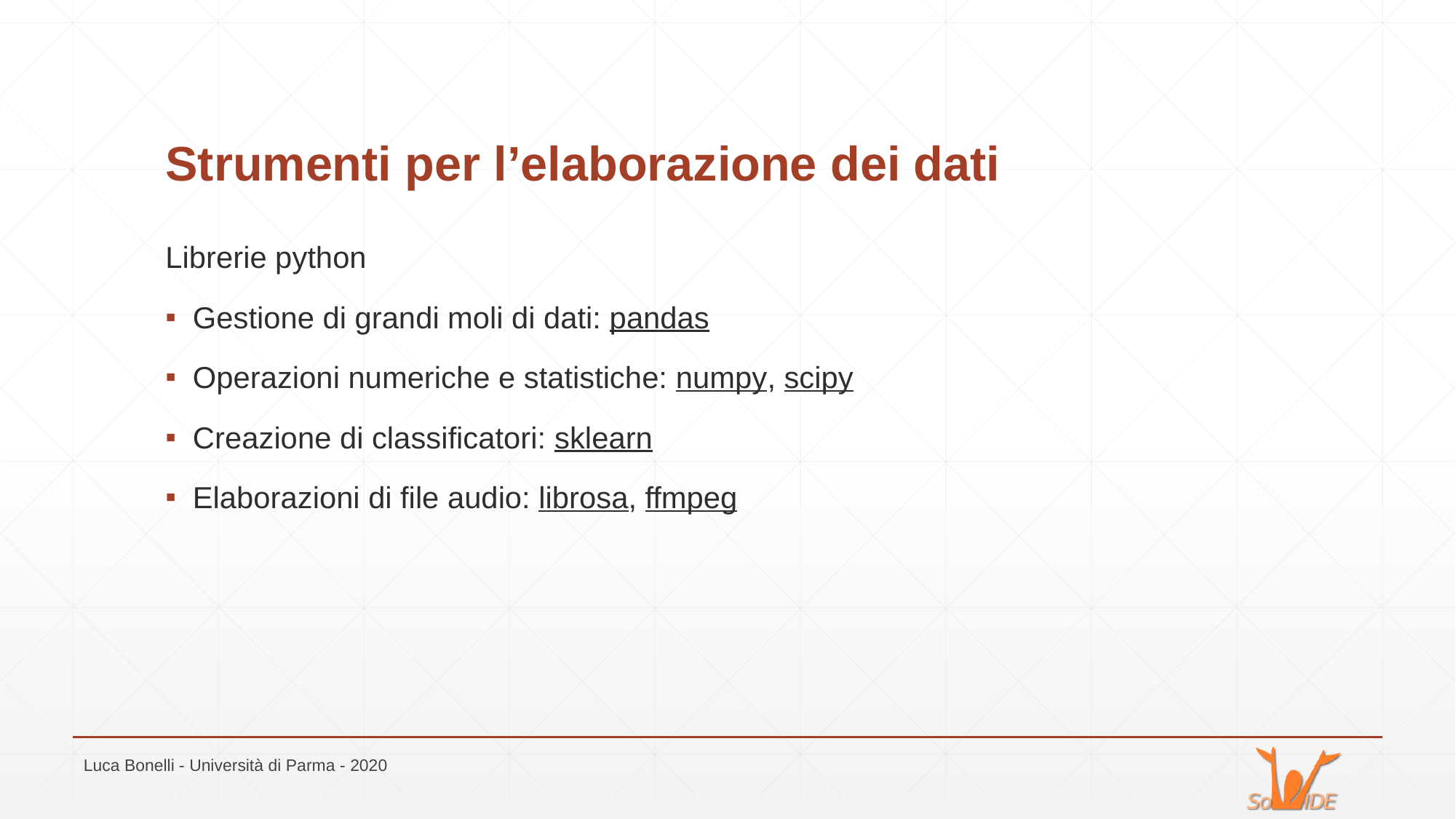

# Strumenti per l’elaborazione dei dati
Librerie python
Gestione di grandi moli di dati: pandas
Operazioni numeriche e statistiche: numpy, scipy
Creazione di classificatori: sklearn
Elaborazioni di file audio: librosa, ffmpeg
Luca Bonelli - Università di Parma - 2020